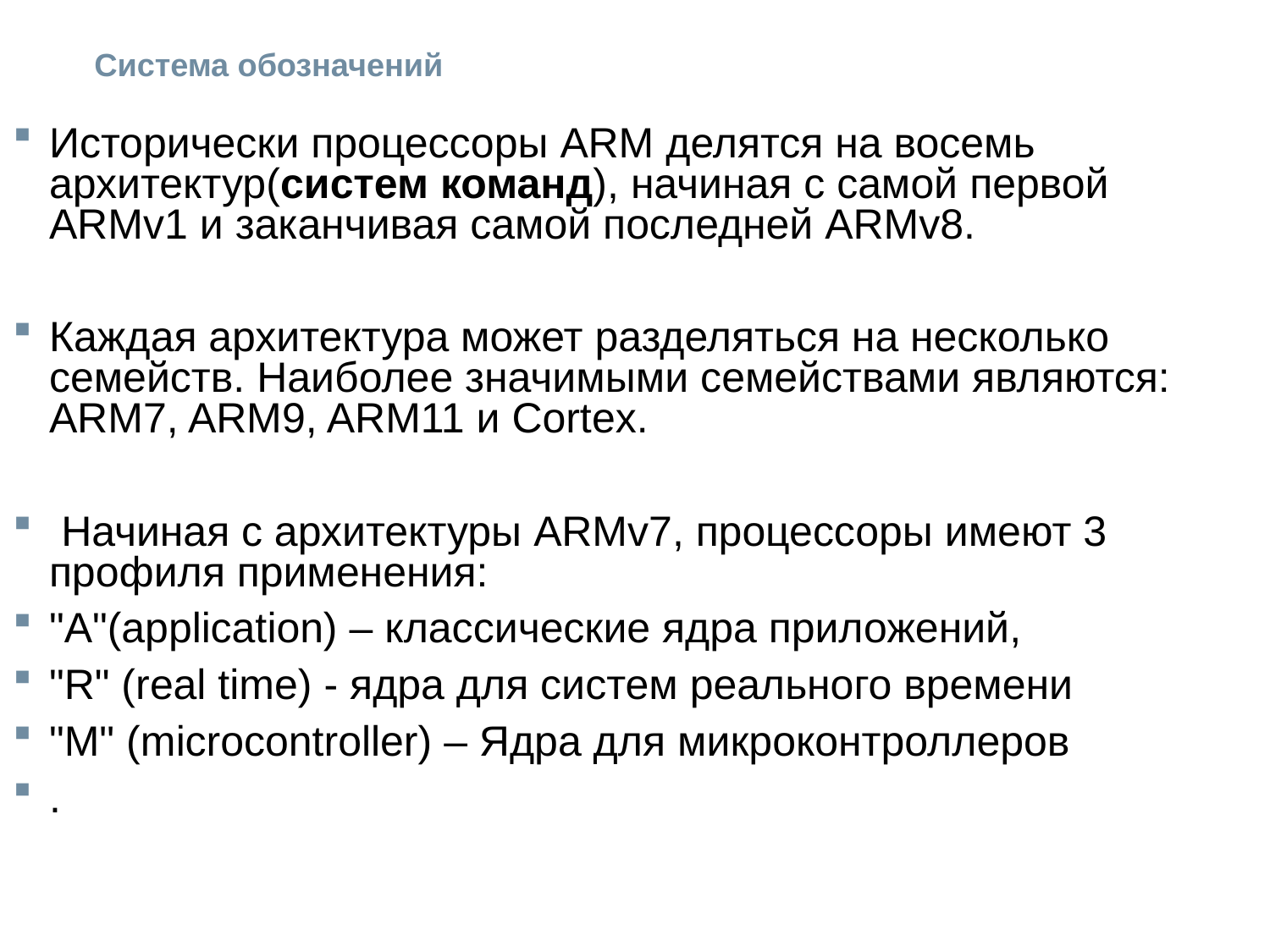

# Система обозначений
Исторически процессоры ARM делятся на восемь архитектур(систем команд), начиная с самой первой ARMv1 и заканчивая самой последней ARMv8.

Каждая архитектура может разделяться на несколько семейств. Наиболее значимыми семействами являются: ARM7, ARM9, ARM11 и Cortex.

 Начиная с архитектуры ARMv7, процессоры имеют 3 профиля применения:
"A"(application) – классические ядра приложений,
"R" (real time) - ядра для систем реального времени
"M" (microcontroller) – Ядра для микроконтроллеров
.